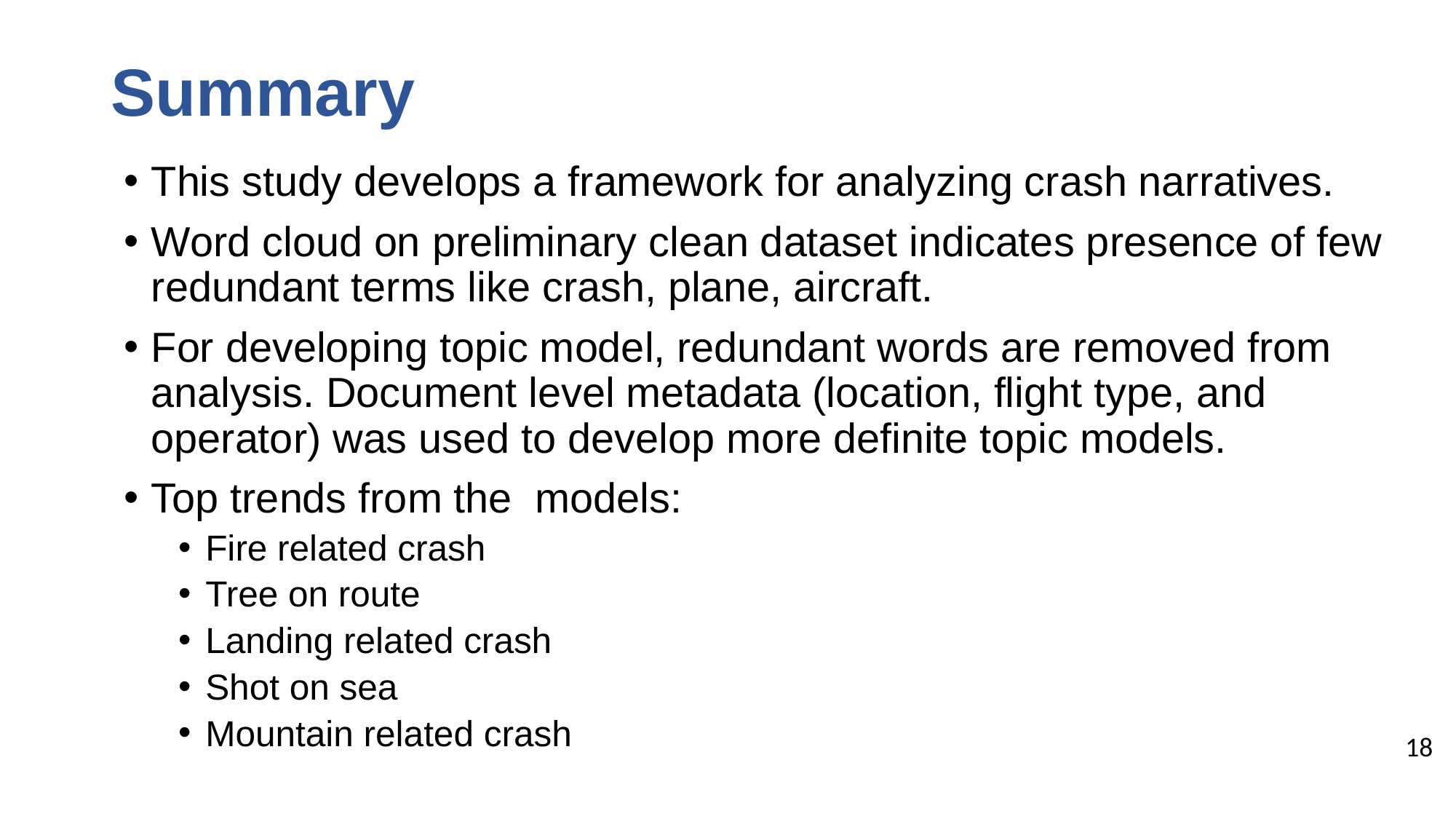

# Summary
This study develops a framework for analyzing crash narratives.
Word cloud on preliminary clean dataset indicates presence of few redundant terms like crash, plane, aircraft.
For developing topic model, redundant words are removed from analysis. Document level metadata (location, flight type, and operator) was used to develop more definite topic models.
Top trends from the  models:
Fire related crash
Tree on route
Landing related crash
Shot on sea
Mountain related crash

18